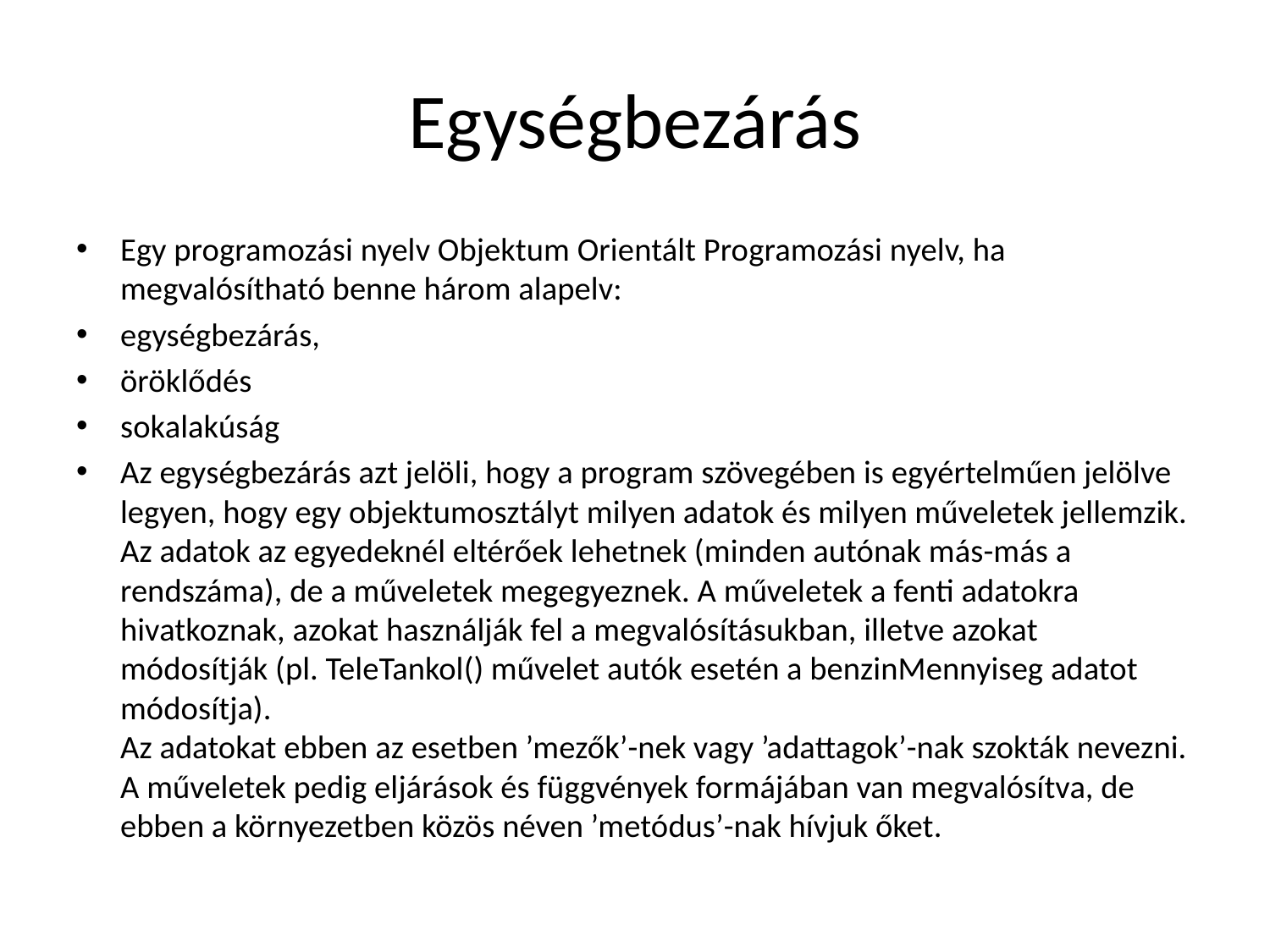

# Egységbezárás
Egy programozási nyelv Objektum Orientált Programozási nyelv, ha megvalósítható benne három alapelv:
egységbezárás,
öröklődés
sokalakúság
Az egységbezárás azt jelöli, hogy a program szövegében is egyértelműen jelölve legyen, hogy egy objektumosztályt milyen adatok és milyen műveletek jellemzik.
Az adatok az egyedeknél eltérőek lehetnek (minden autónak más-más a rendszáma), de a műveletek megegyeznek. A műveletek a fenti adatokra hivatkoznak, azokat használják fel a megvalósításukban, illetve azokat módosítják (pl. TeleTankol() művelet autók esetén a benzinMennyiseg adatot módosítja).
Az adatokat ebben az esetben ’mezők’-nek vagy ’adattagok’-nak szokták nevezni. A műveletek pedig eljárások és függvények formájában van megvalósítva, de ebben a környezetben közös néven ’metódus’-nak hívjuk őket.